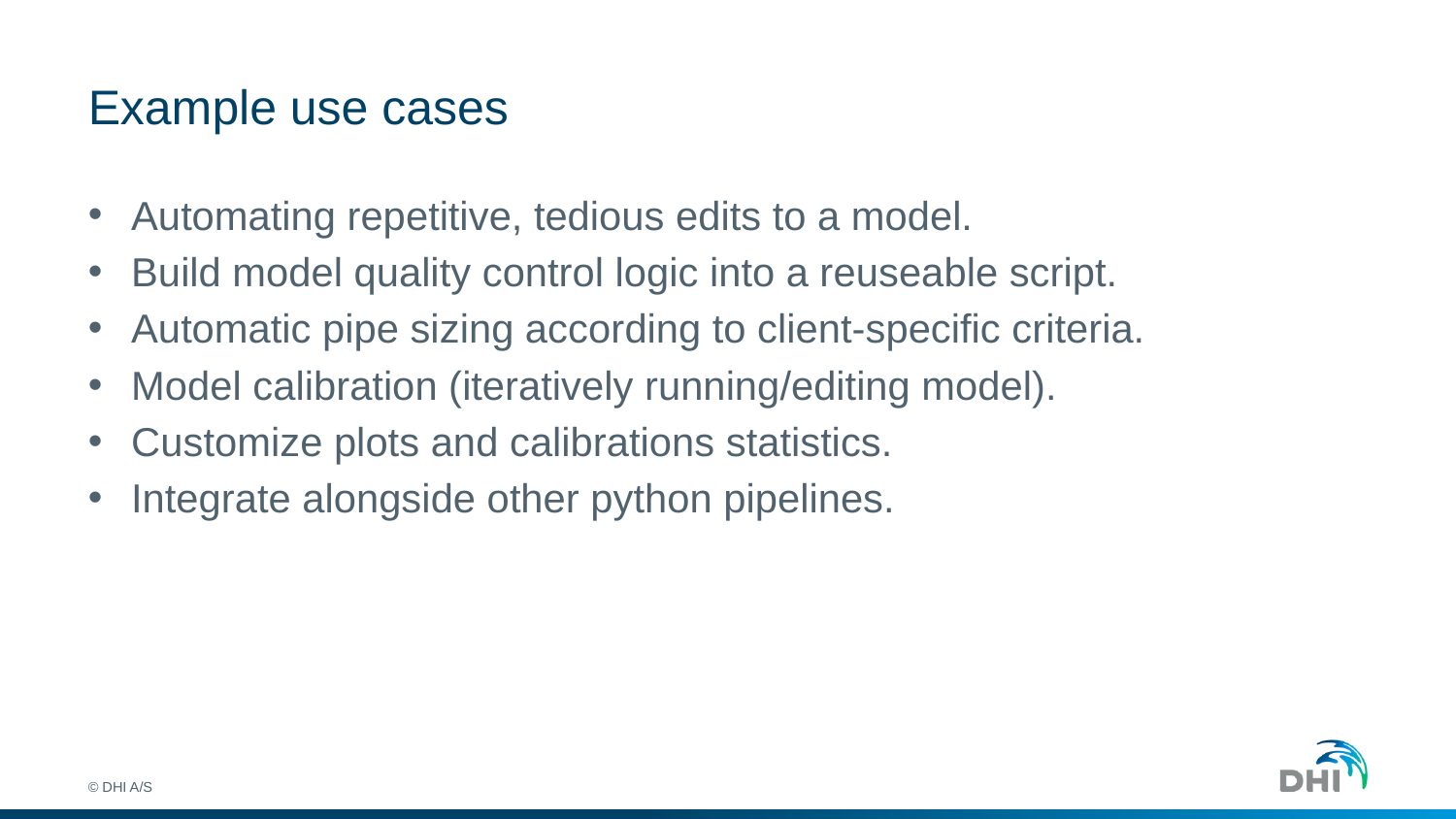

# Example use cases
Automating repetitive, tedious edits to a model.
Build model quality control logic into a reuseable script.
Automatic pipe sizing according to client-specific criteria.
Model calibration (iteratively running/editing model).
Customize plots and calibrations statistics.
Integrate alongside other python pipelines.

© DHI A/S